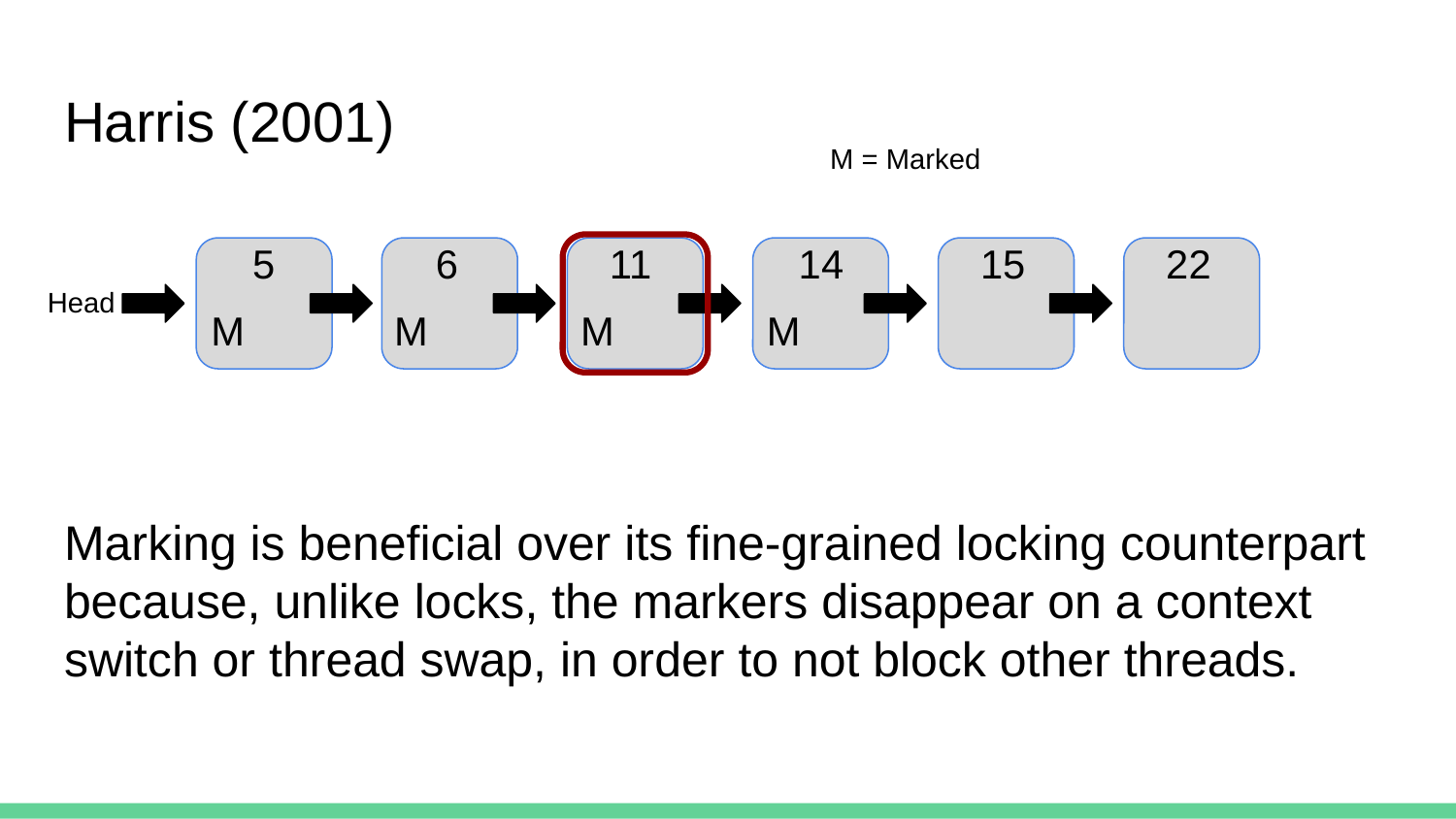

# Harris (2001)

M = Marked
5
6
11
14
15
22

Head

M
M
M
M
Marking is beneficial over its fine-grained locking counterpart because, unlike locks, the markers disappear on a context switch or thread swap, in order to not block other threads.